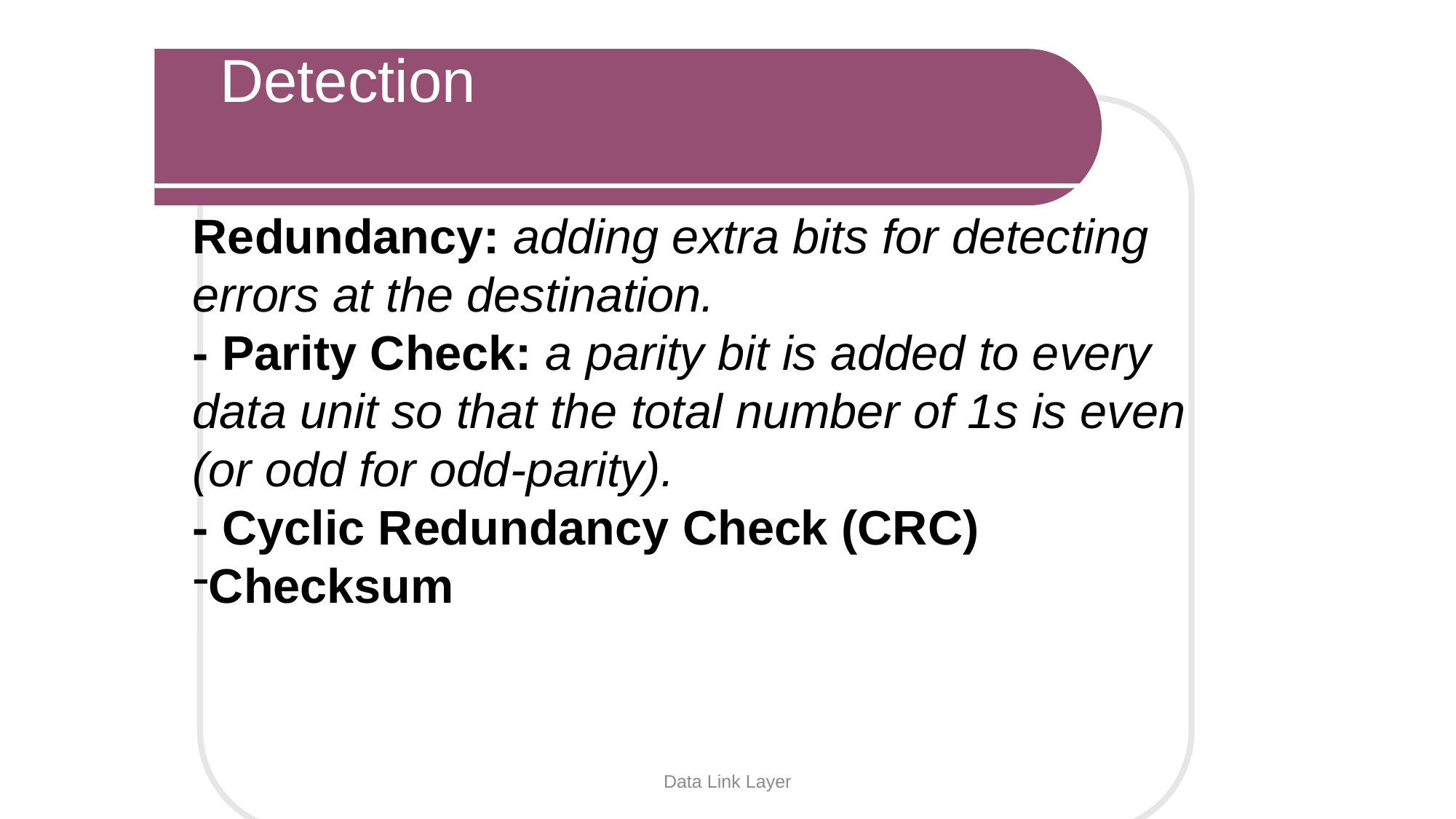

Detection

Redundancy: adding extra bits for detecting errors at the destination.
- Parity Check: a parity bit is added to every   data unit so that the total number of 1s is even
(or odd for odd-parity).
- Cyclic Redundancy Check (CRC)
Checksum
Data Link Layer
4